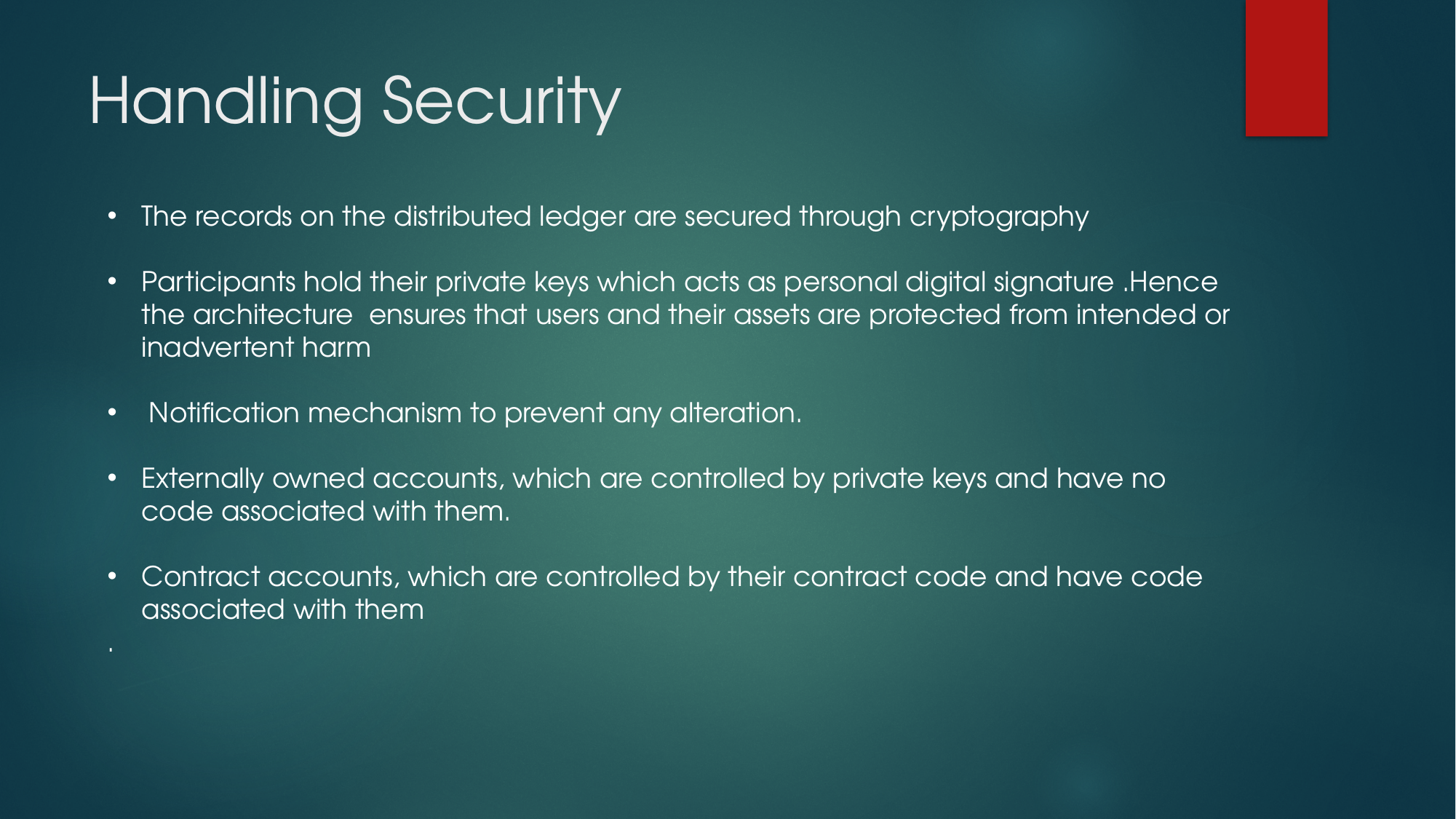

# Handling Security
The records on the distributed ledger are secured through cryptography

Participants hold their private keys which acts as personal digital signature .Hence the architecture  ensures that users and their assets are protected from intended or inadvertent harm

 Notification mechanism to prevent any alteration.

Externally owned accounts, which are controlled by private keys and have no code associated with them.

Contract accounts, which are controlled by their contract code and have code associated with them
.